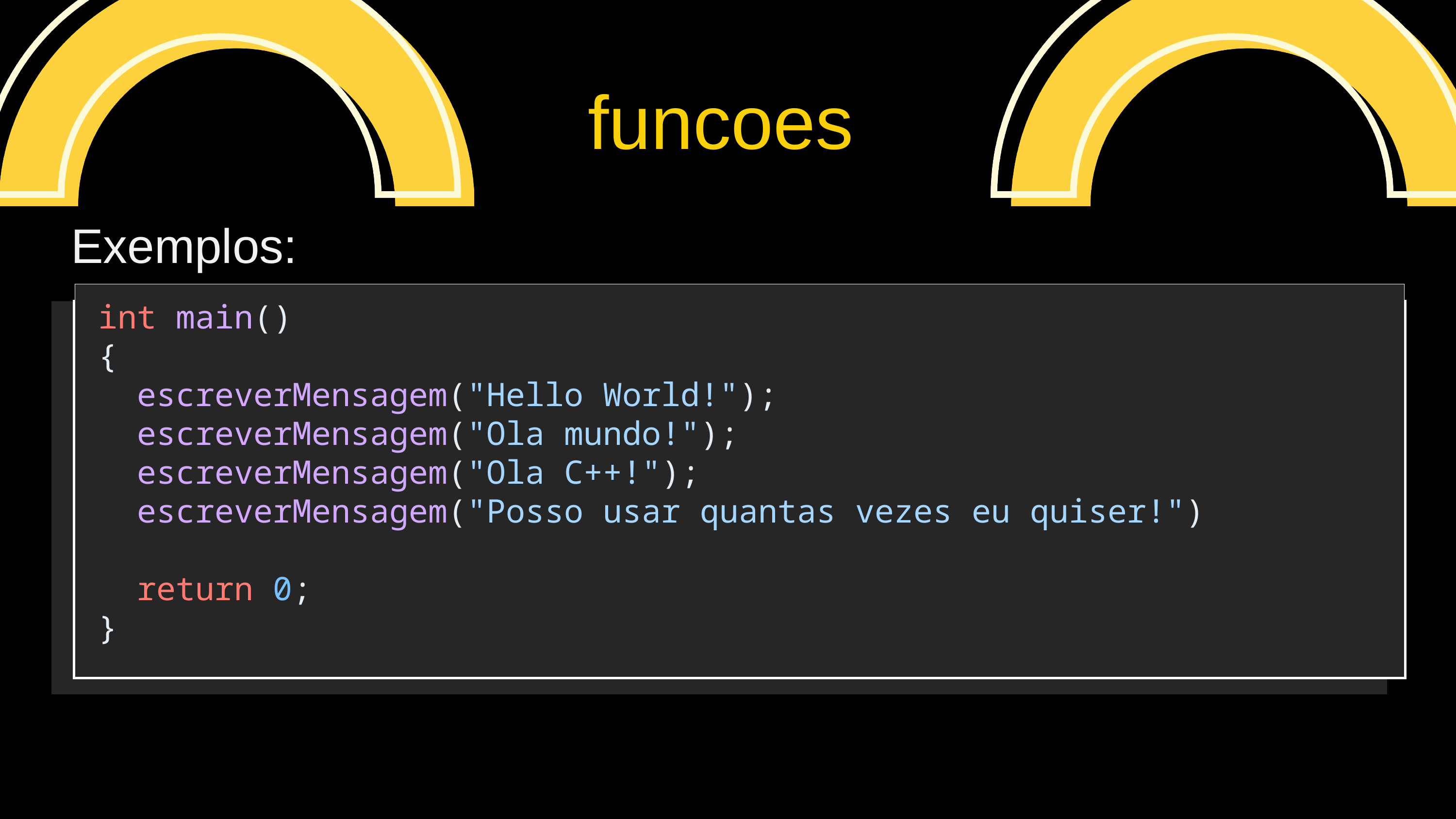

funcoes
Exemplos:

int main()
{
  escreverMensagem("Hello World!");
  escreverMensagem("Ola mundo!");
  escreverMensagem("Ola C++!");
  escreverMensagem("Posso usar quantas vezes eu quiser!")

  return 0;
}